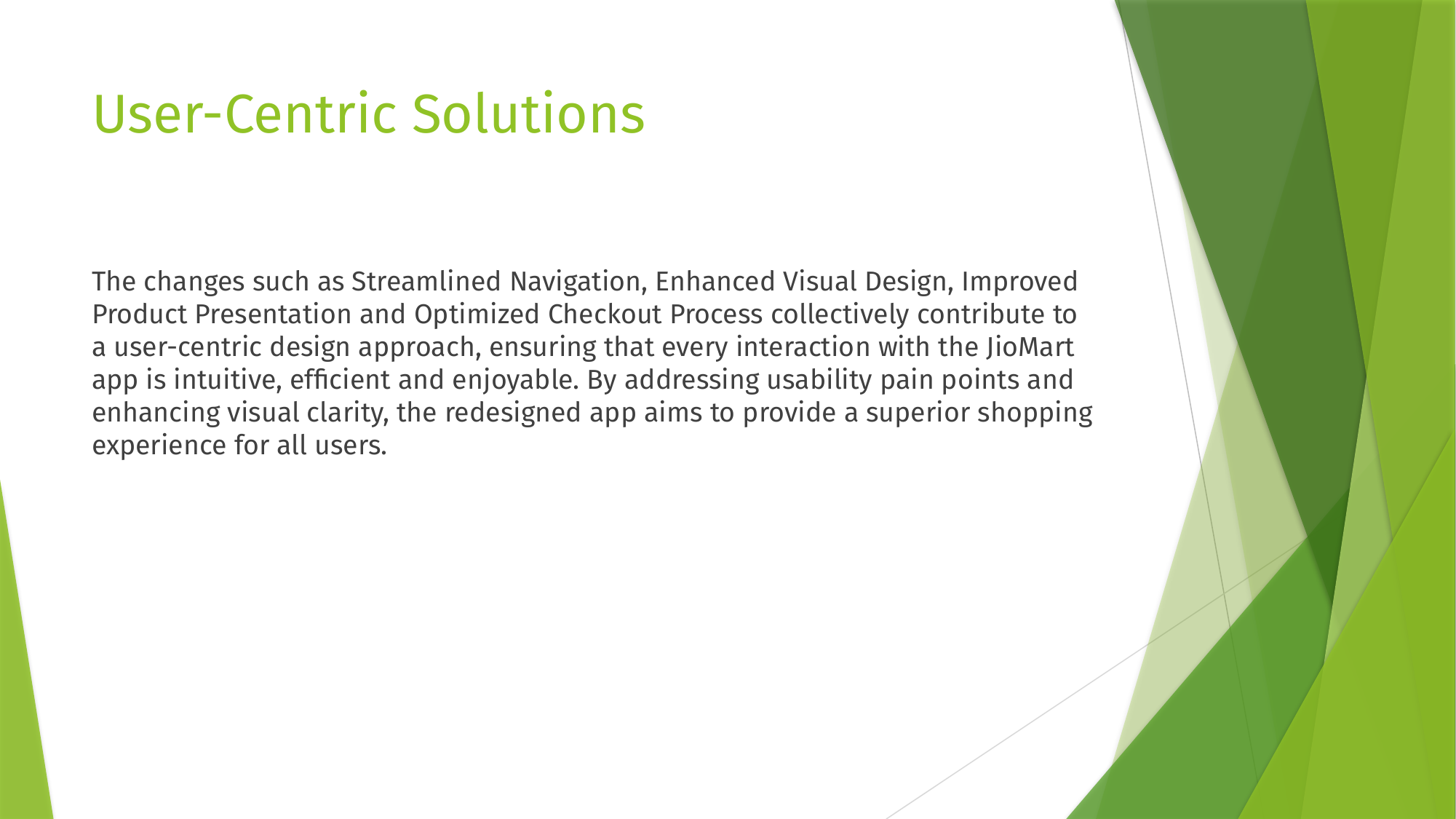

# User-Centric Solutions
The changes such as Streamlined Navigation, Enhanced Visual Design, Improved Product Presentation and Optimized Checkout Process collectively contribute to a user-centric design approach, ensuring that every interaction with the JioMart app is intuitive, efficient and enjoyable. By addressing usability pain points and enhancing visual clarity, the redesigned app aims to provide a superior shopping experience for all users.